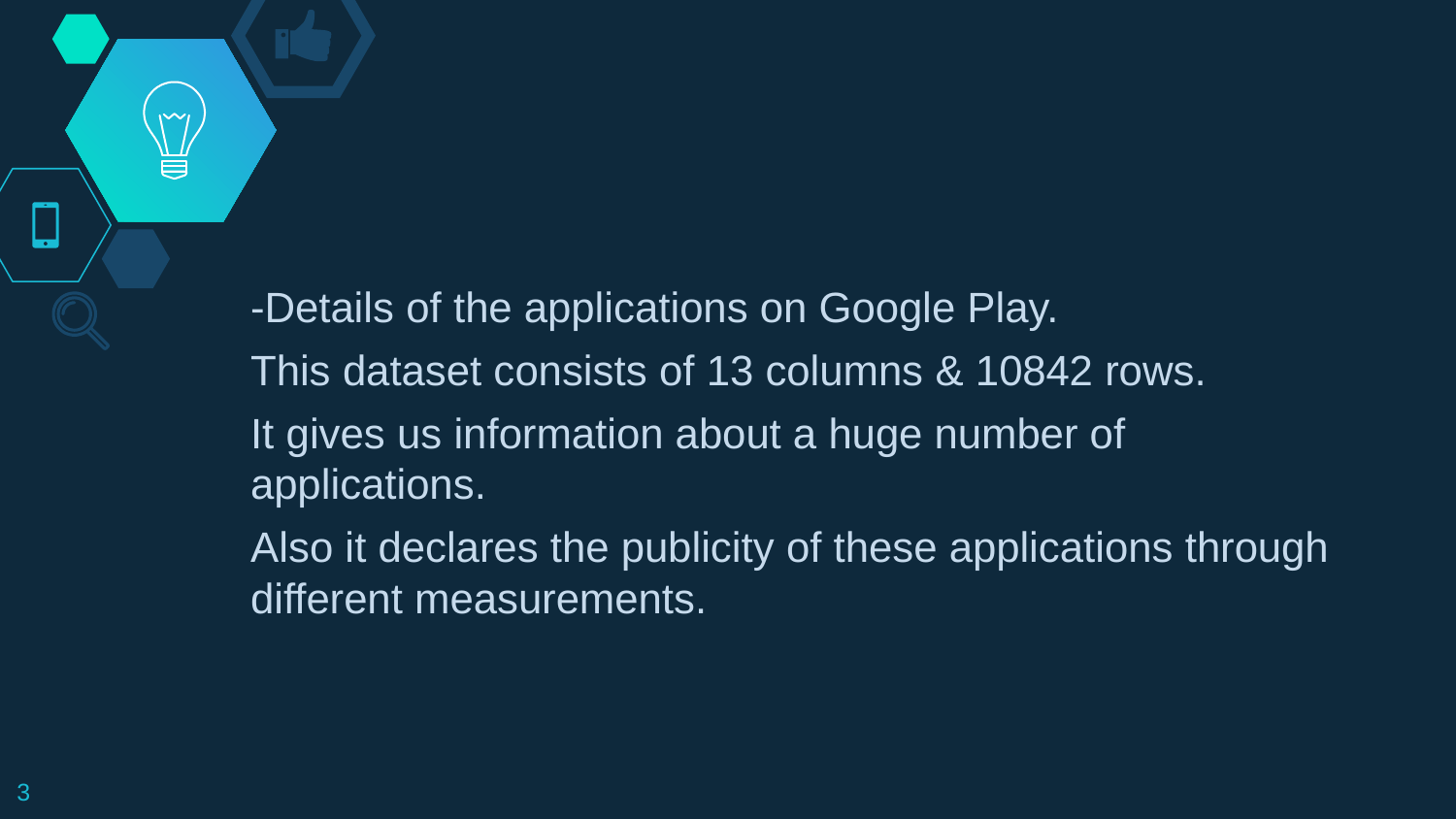

-Details of the applications on Google Play.
This dataset consists of 13 columns & 10842 rows.
It gives us information about a huge number of applications.
Also it declares the publicity of these applications through different measurements.

3